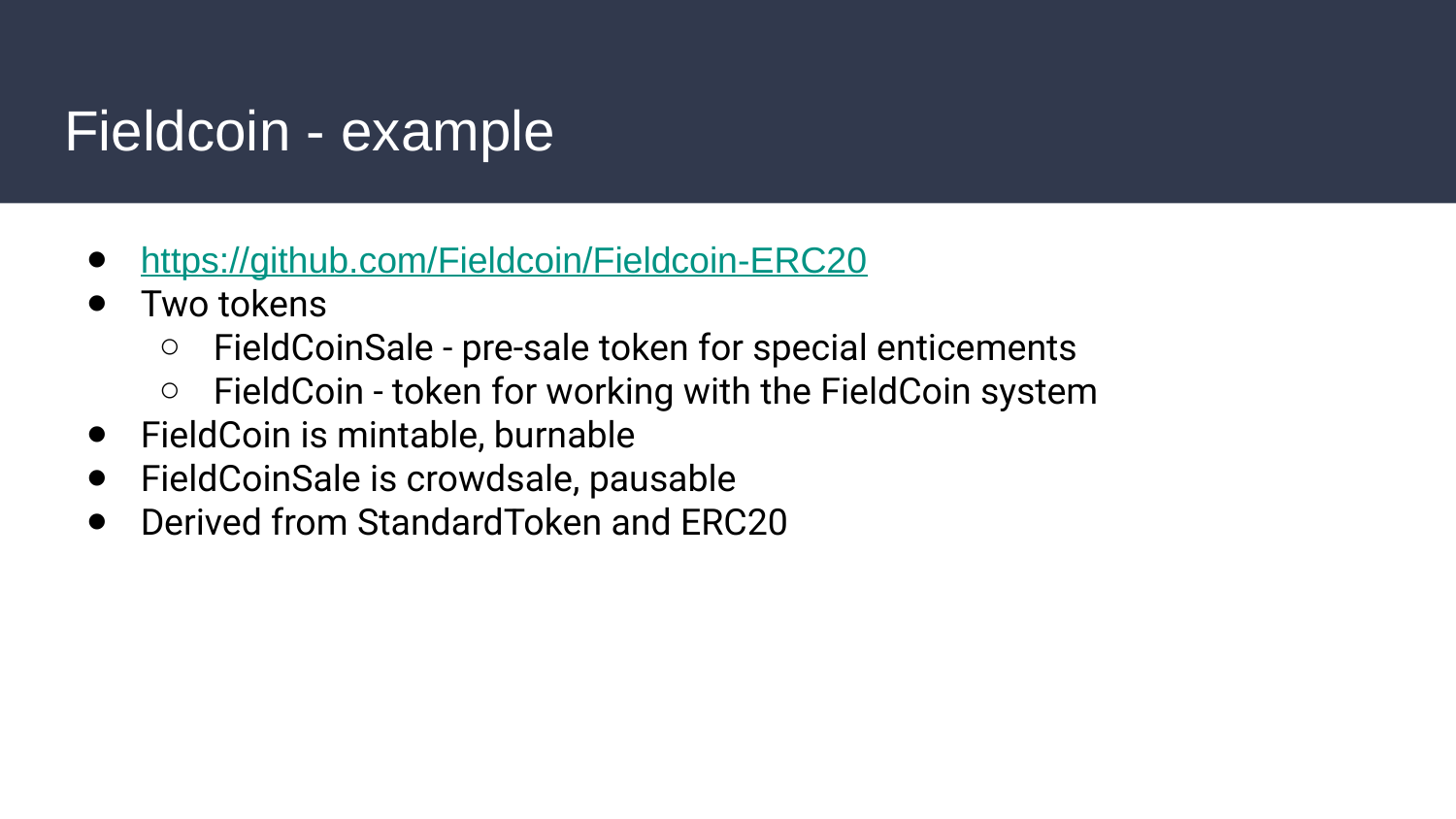

# Fieldcoin - example
https://github.com/Fieldcoin/Fieldcoin-ERC20
Two tokens
FieldCoinSale - pre-sale token for special enticements
FieldCoin - token for working with the FieldCoin system
FieldCoin is mintable, burnable
FieldCoinSale is crowdsale, pausable
Derived from StandardToken and ERC20